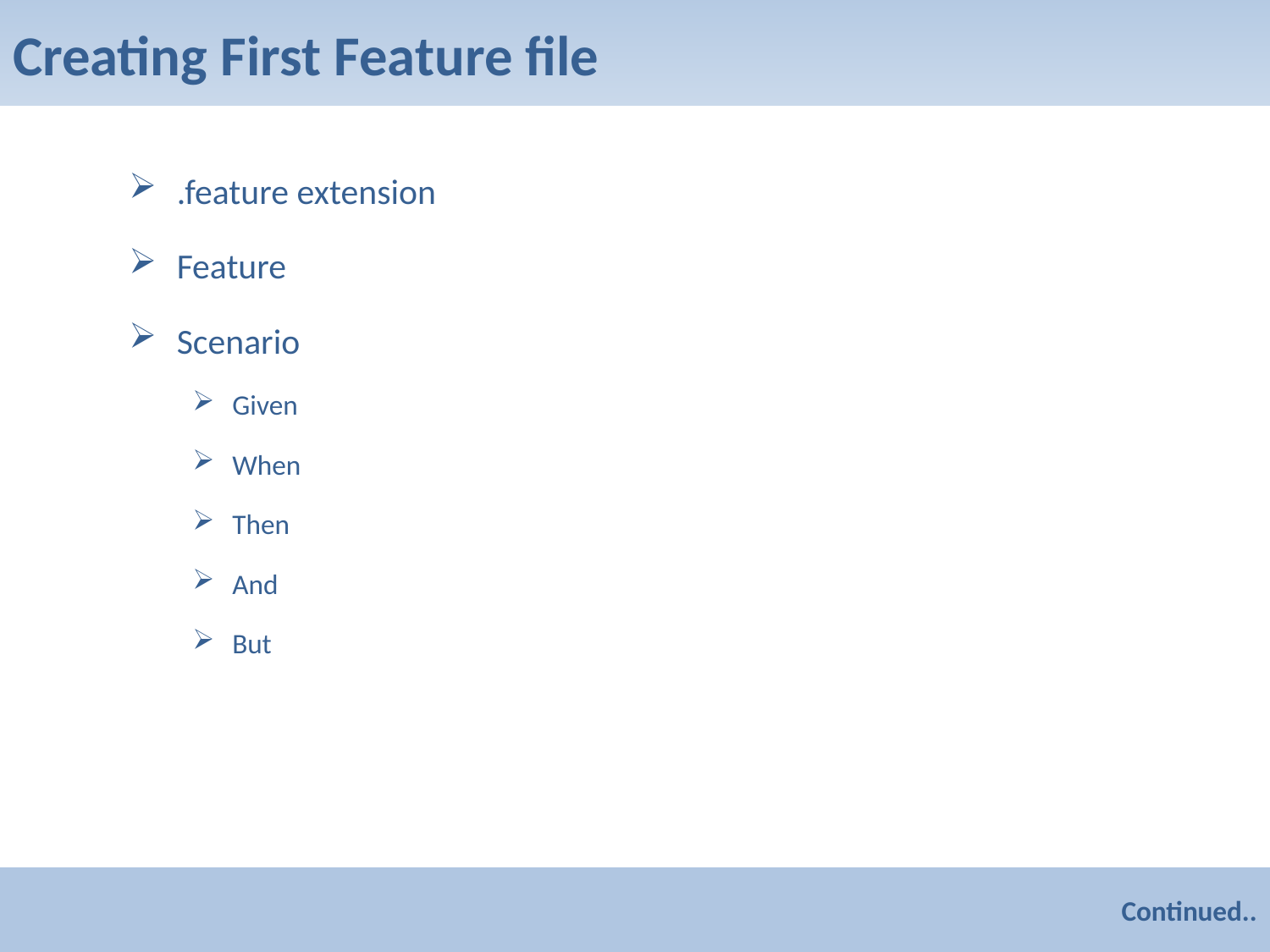

# Creating First Feature file
.feature extension
Feature
Scenario
Given
When
Then
And
But

Continued..